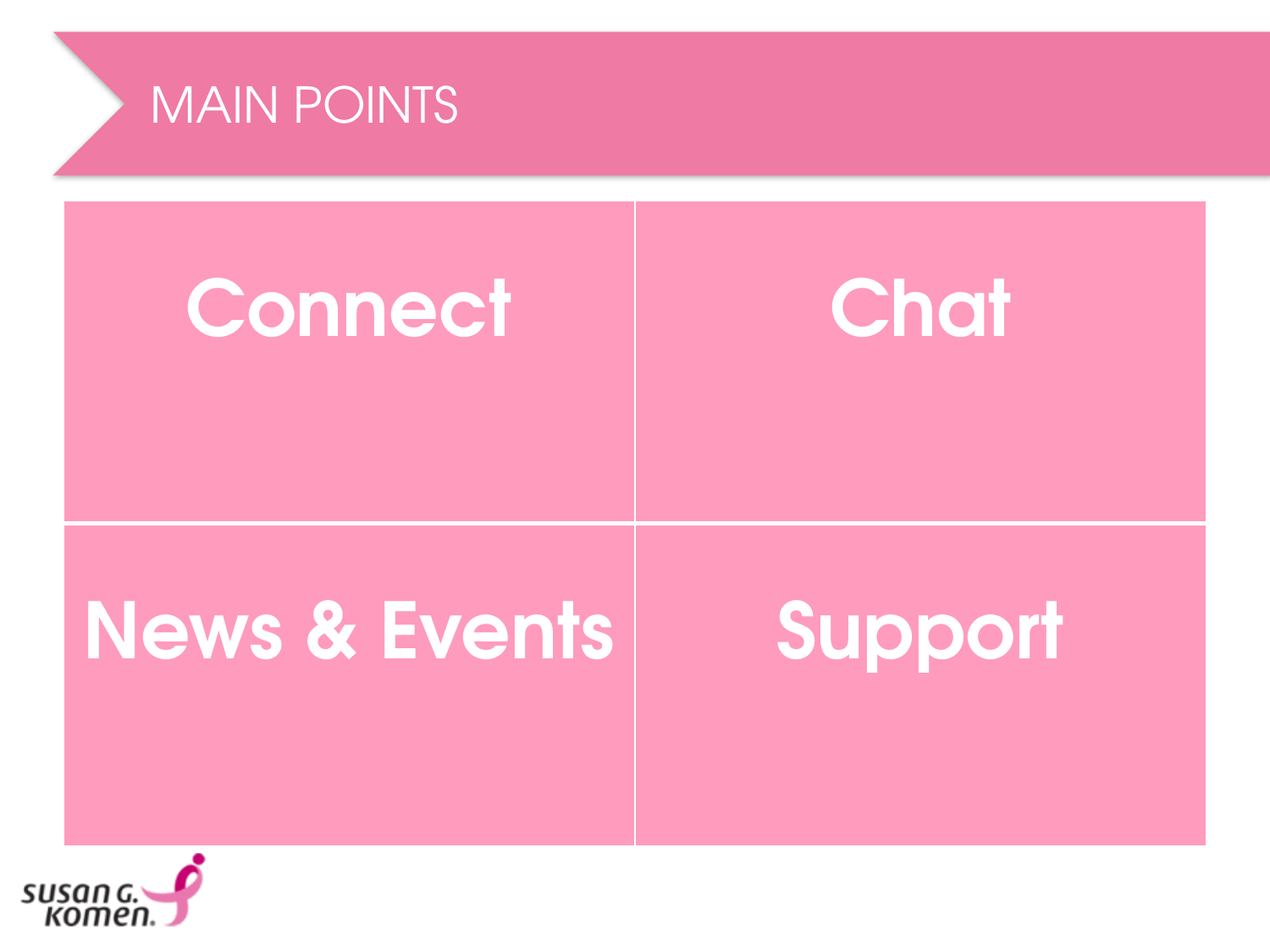

# Main Points
| Connect | Chat |
| --- | --- |
| News & Events | Support |